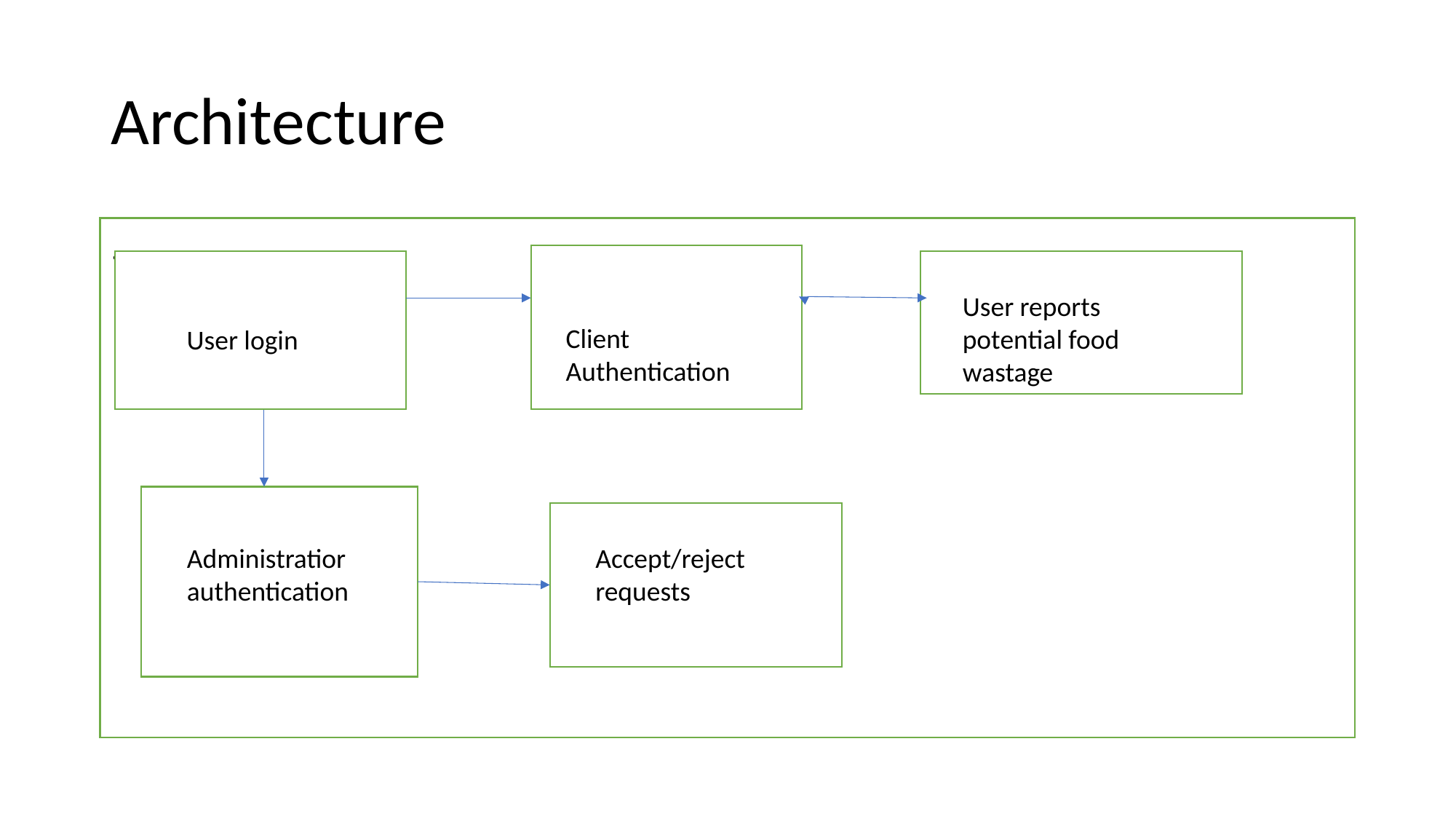

# Architecture
.

User reports potential food wastage
Client Authentication
User login

Administratior authentication
Accept/reject requests